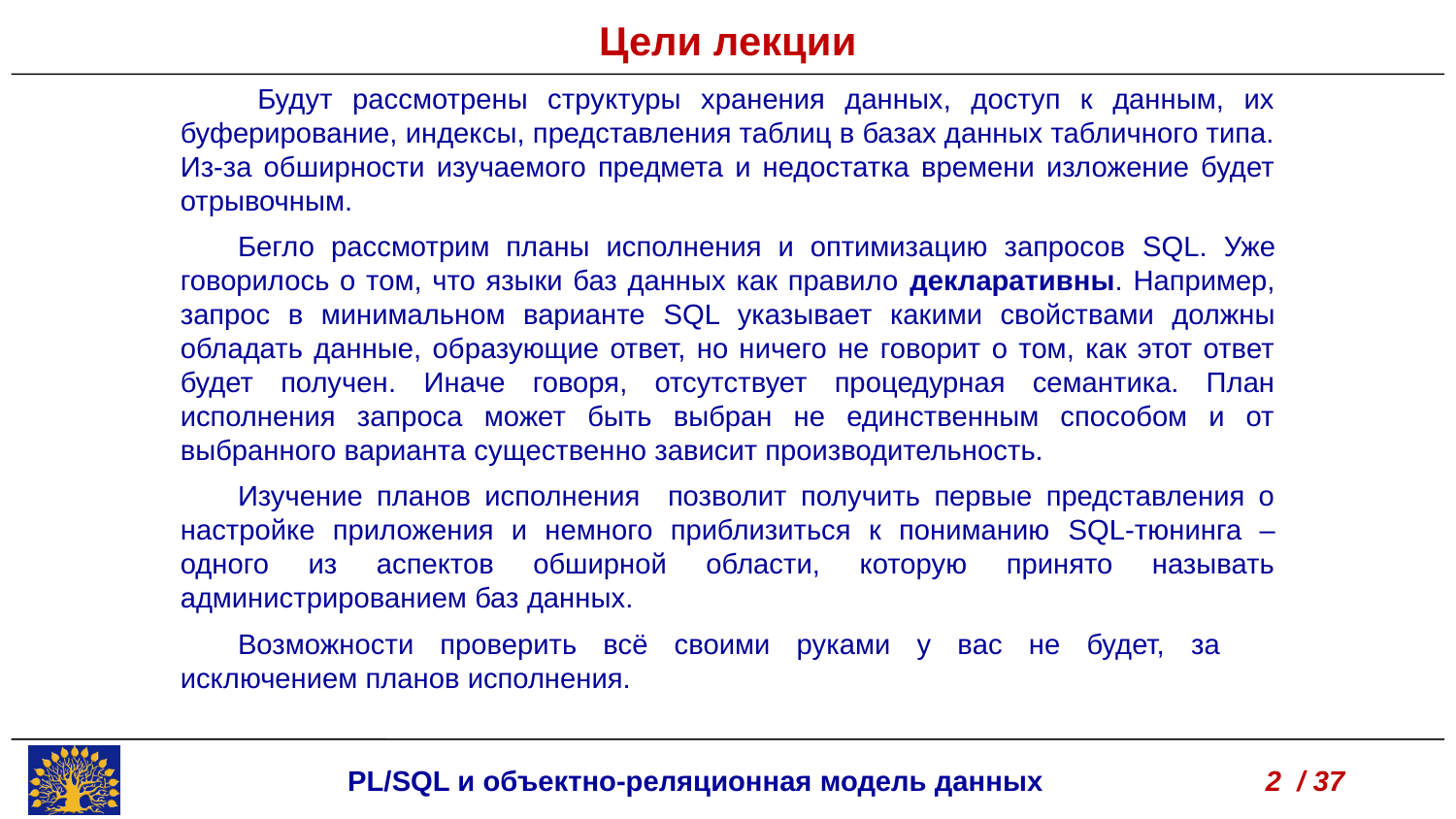

Цели лекции
 Будут рассмотрены структуры хранения данных, доступ к данным, их буферирование, индексы, представления таблиц в базах данных табличного типа. Из-за обширности изучаемого предмета и недостатка времени изложение будет отрывочным.
Бегло рассмотрим планы исполнения и оптимизацию запросов SQL. Уже говорилось о том, что языки баз данных как правило декларативны. Например, запрос в минимальном варианте SQL указывает какими свойствами должны обладать данные, образующие ответ, но ничего не говорит о том, как этот ответ будет получен. Иначе говоря, отсутствует процедурная семантика. План исполнения запроса может быть выбран не единственным способом и от выбранного варианта существенно зависит производительность.
Изучение планов исполнения  позволит получить первые представления о настройке приложения и немного приблизиться к пониманию SQL-тюнинга – одного из аспектов обширной области, которую принято называть администрированием баз данных.
Возможности проверить всё своими руками у вас не будет, за исключением планов исполнения.